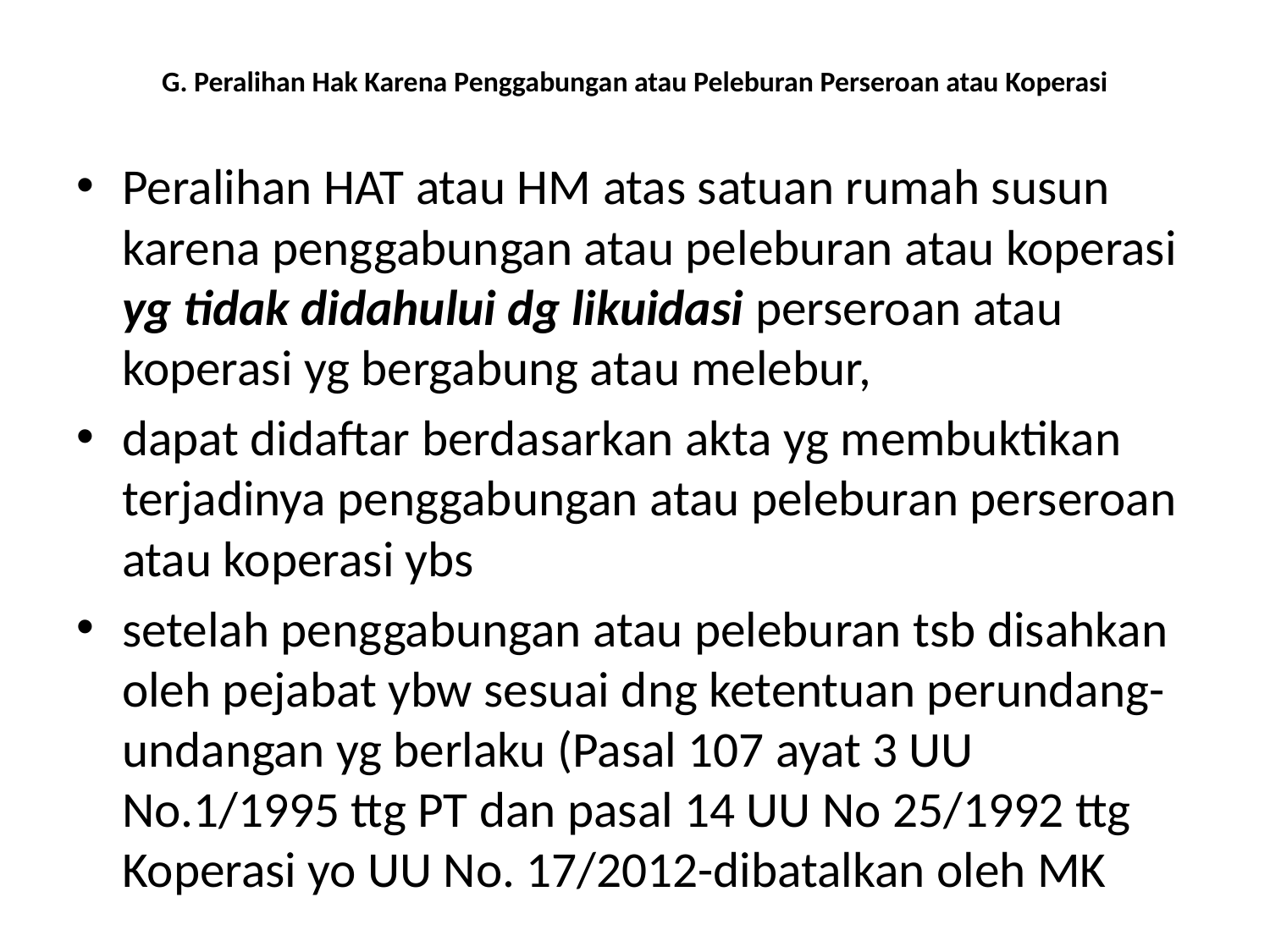

# G. Peralihan Hak Karena Penggabungan atau Peleburan Perseroan atau Koperasi
Peralihan HAT atau HM atas satuan rumah susun karena penggabungan atau peleburan atau koperasi yg tidak didahului dg likuidasi perseroan atau koperasi yg bergabung atau melebur,
dapat didaftar berdasarkan akta yg membuktikan terjadinya penggabungan atau peleburan perseroan atau koperasi ybs
setelah penggabungan atau peleburan tsb disahkan oleh pejabat ybw sesuai dng ketentuan perundang-undangan yg berlaku (Pasal 107 ayat 3 UU No.1/1995 ttg PT dan pasal 14 UU No 25/1992 ttg Koperasi yo UU No. 17/2012-dibatalkan oleh MK